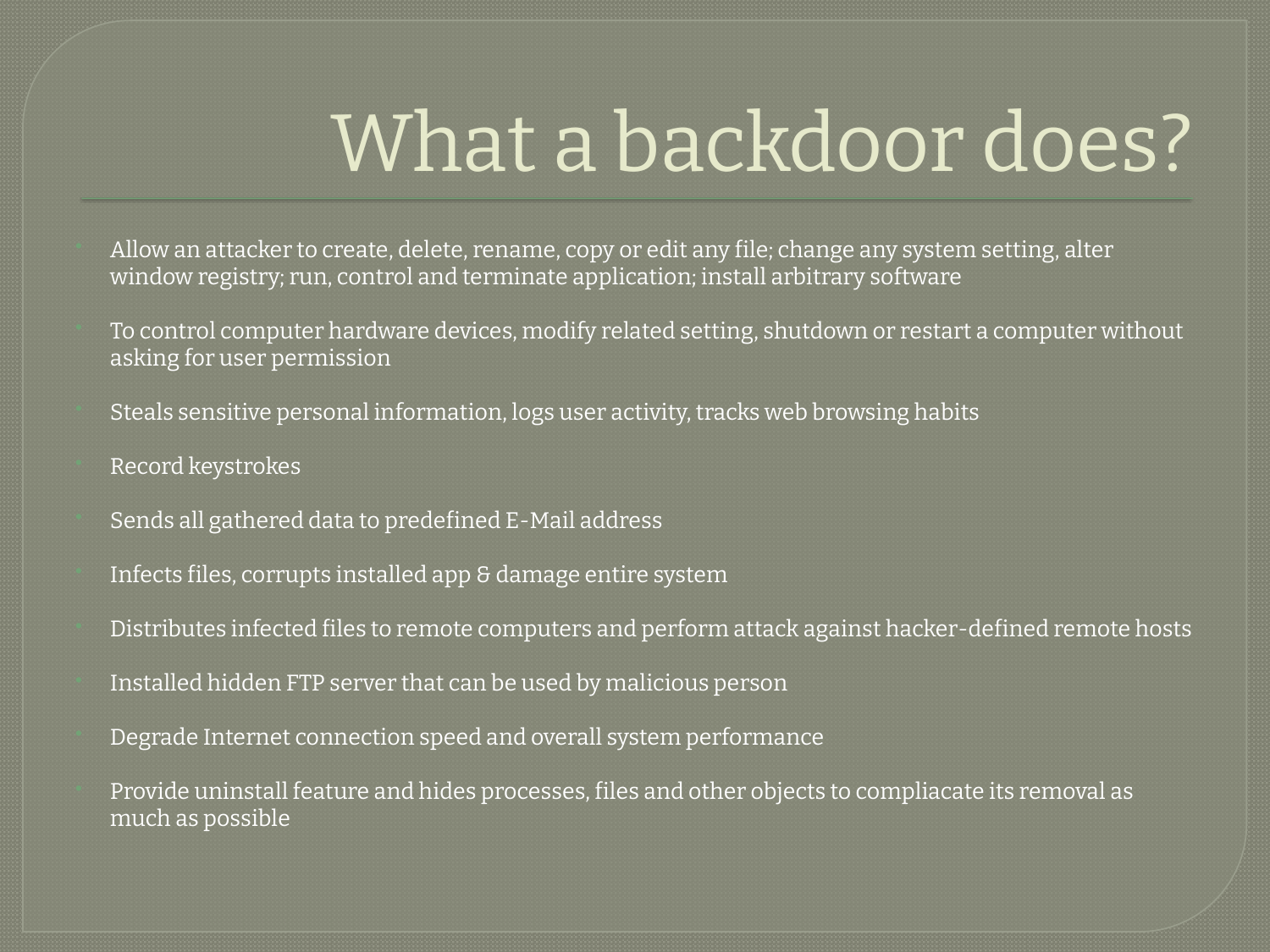

# What a backdoor does?
Allow an attacker to create, delete, rename, copy or edit any file; change any system setting, alter window registry; run, control and terminate application; install arbitrary software

To control computer hardware devices, modify related setting, shutdown or restart a computer without asking for user permission

Steals sensitive personal information, logs user activity, tracks web browsing habits

Record keystrokes

Sends all gathered data to predefined E-Mail address

Infects files, corrupts installed app & damage entire system

Distributes infected files to remote computers and perform attack against hacker-defined remote hosts

Installed hidden FTP server that can be used by malicious person

Degrade Internet connection speed and overall system performance

Provide uninstall feature and hides processes, files and other objects to compliacate its removal as much as possible